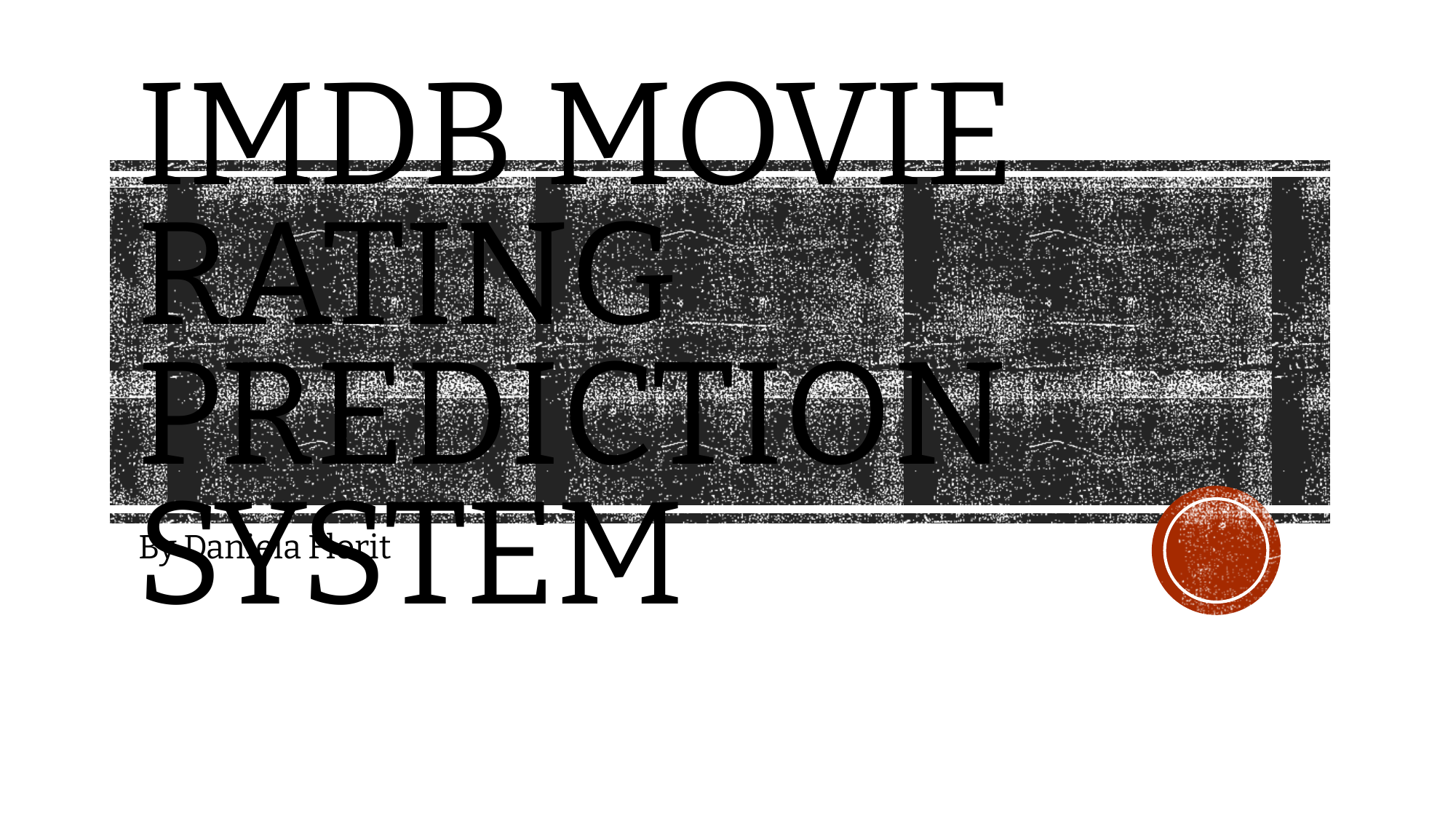

# IMDB movie rating prediction system
By Daniela Florit